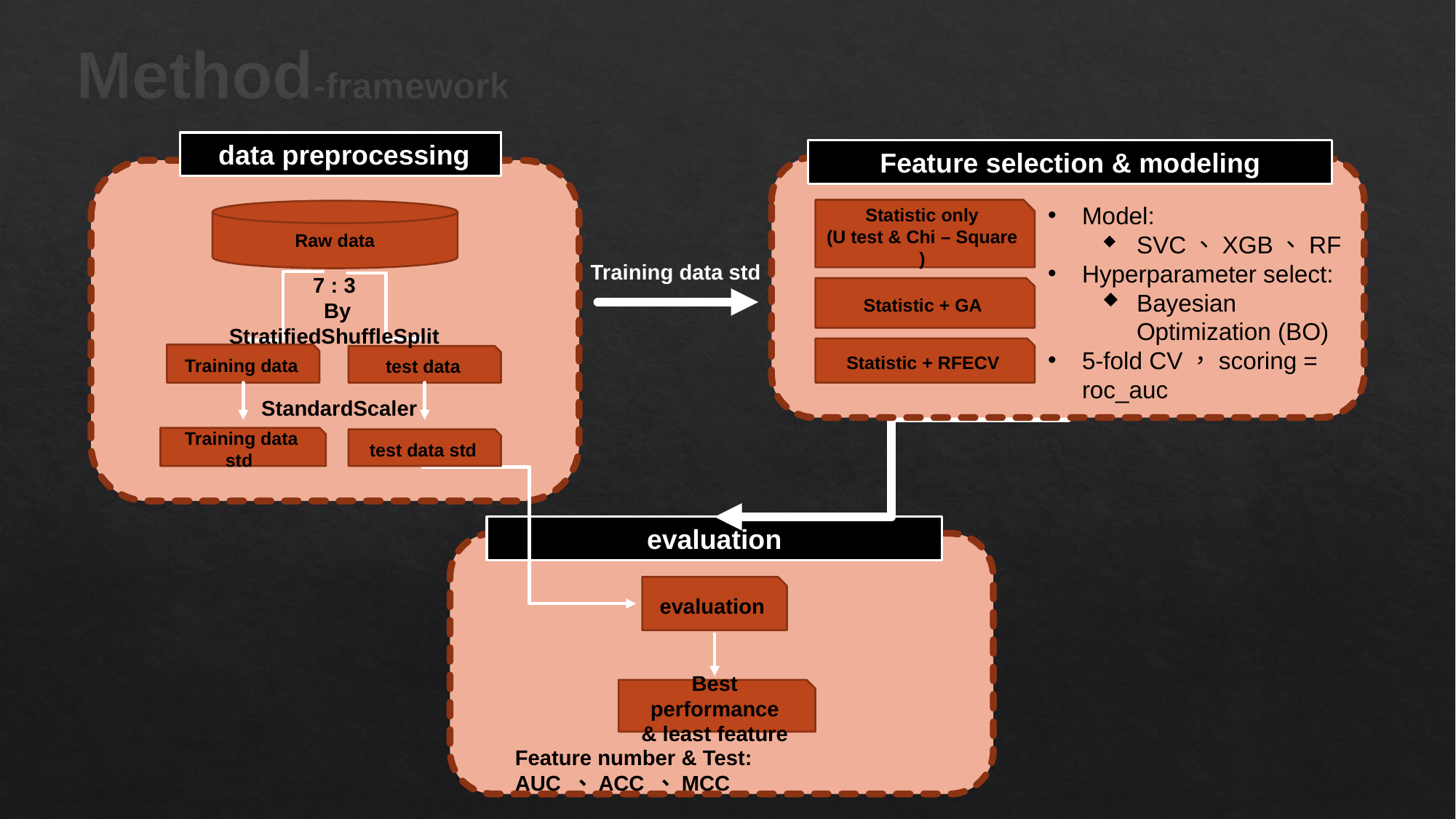

# Method-framework
 data preprocessing
Feature selection & modeling

Statistic only
(U test & Chi – Square )
Statistic + GA
Statistic + RFECV
Model:
SVC、XGB、RF
Hyperparameter select:
Bayesian Optimization (BO)
5-fold CV，scoring = roc_auc
Training data std

Raw data
7 : 3
By StratifiedShuffleSplit
Training data
test data
StandardScaler
evaluation

evaluation
Best performance
& least feature
Feature number & Test: AUC 、ACC 、MCC
Training data std
test data std